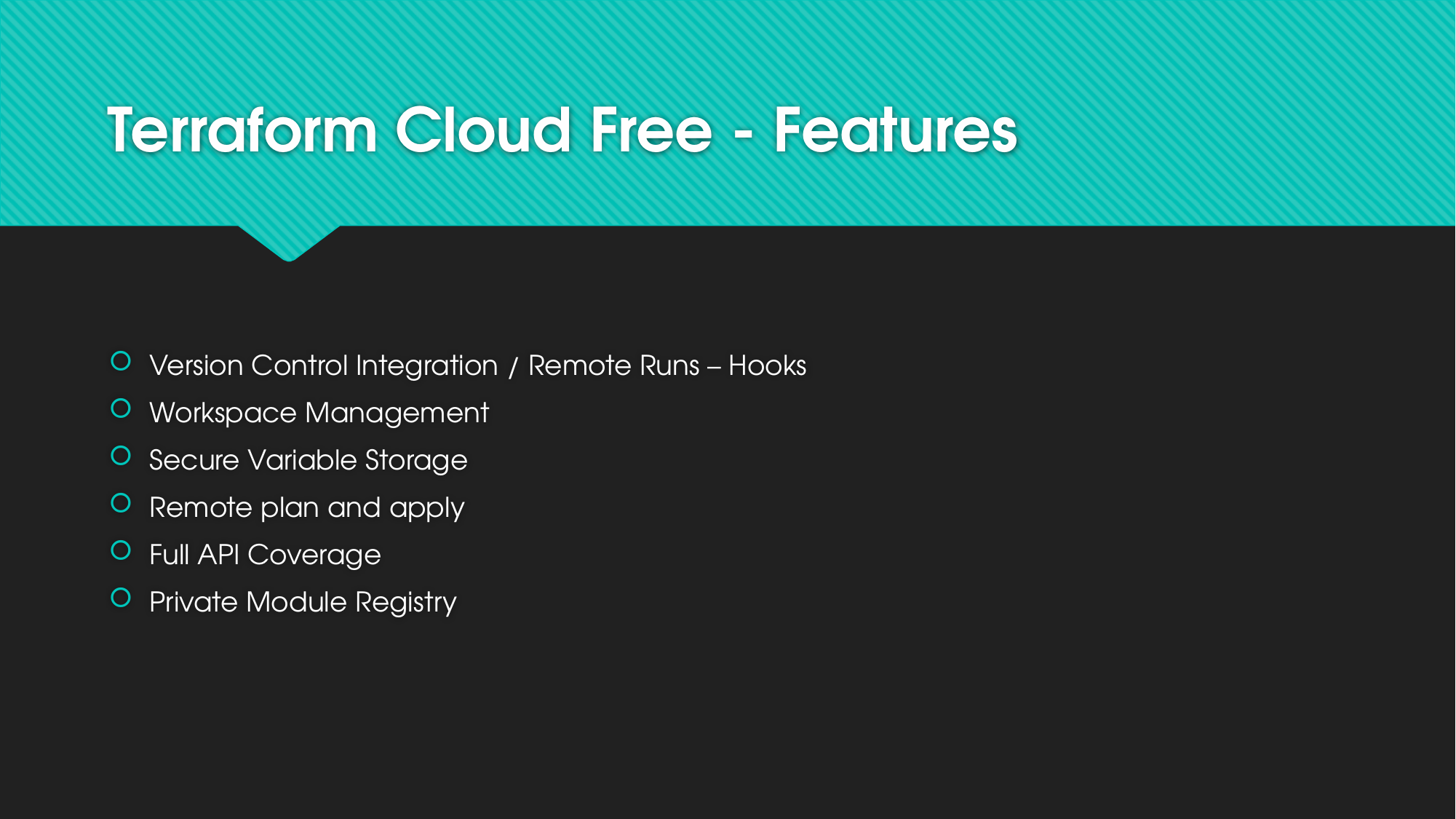

# Terraform Cloud Free - Features
Version Control Integration / Remote Runs – Hooks
Workspace Management
Secure Variable Storage
Remote plan and apply
Full API Coverage
Private Module Registry